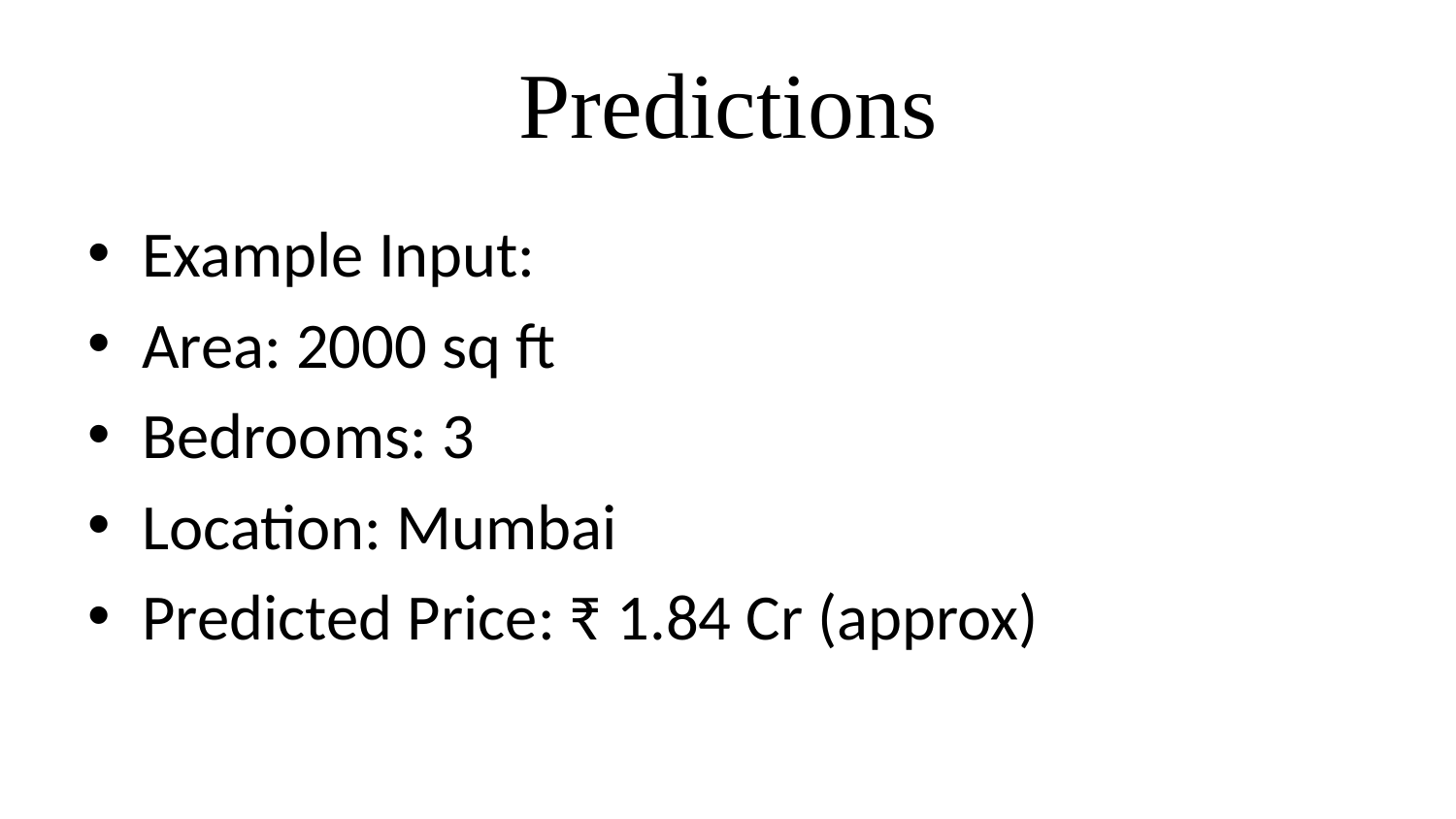

# Predictions
Example Input:
Area: 2000 sq ft
Bedrooms: 3
Location: Mumbai
Predicted Price: ₹ 1.84 Cr (approx)